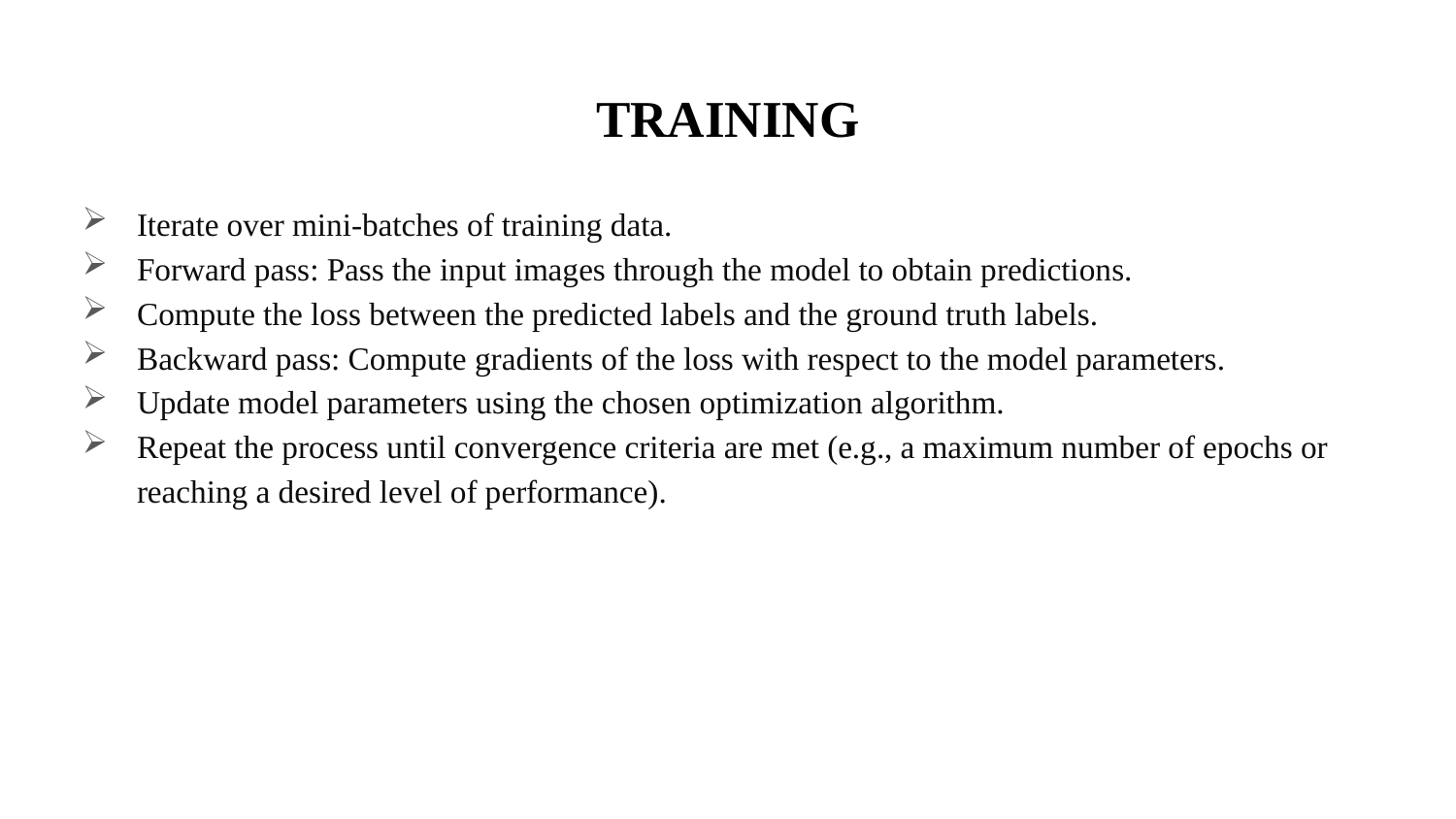

# TRAINING
Iterate over mini-batches of training data.
Forward pass: Pass the input images through the model to obtain predictions.
Compute the loss between the predicted labels and the ground truth labels.
Backward pass: Compute gradients of the loss with respect to the model parameters.
Update model parameters using the chosen optimization algorithm.
Repeat the process until convergence criteria are met (e.g., a maximum number of epochs or reaching a desired level of performance).